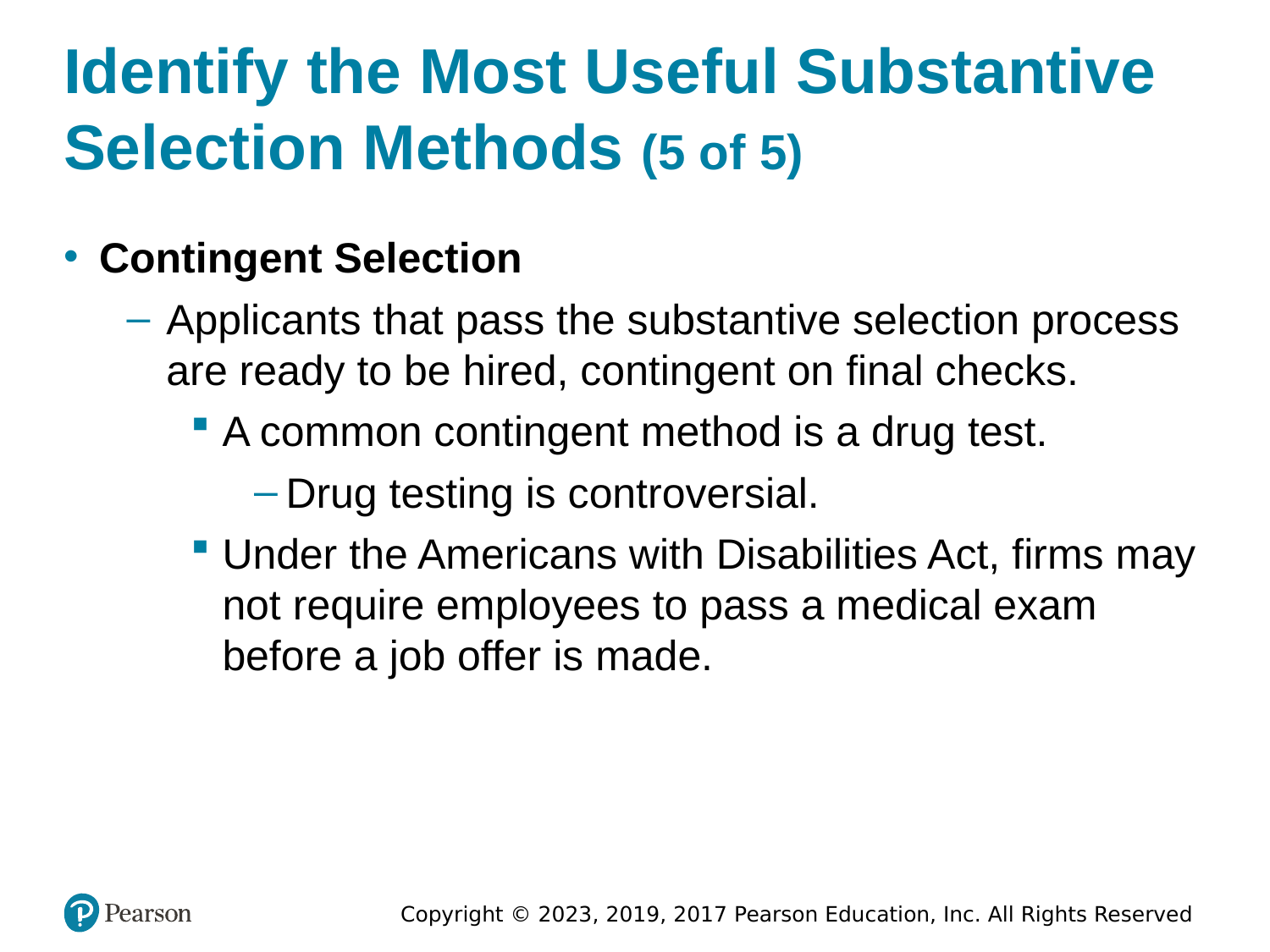

# Identify the Most Useful Substantive Selection Methods (5 of 5)
Contingent Selection
Applicants that pass the substantive selection process are ready to be hired, contingent on final checks.
A common contingent method is a drug test.
Drug testing is controversial.
Under the Americans with Disabilities Act, firms may not require employees to pass a medical exam before a job offer is made.